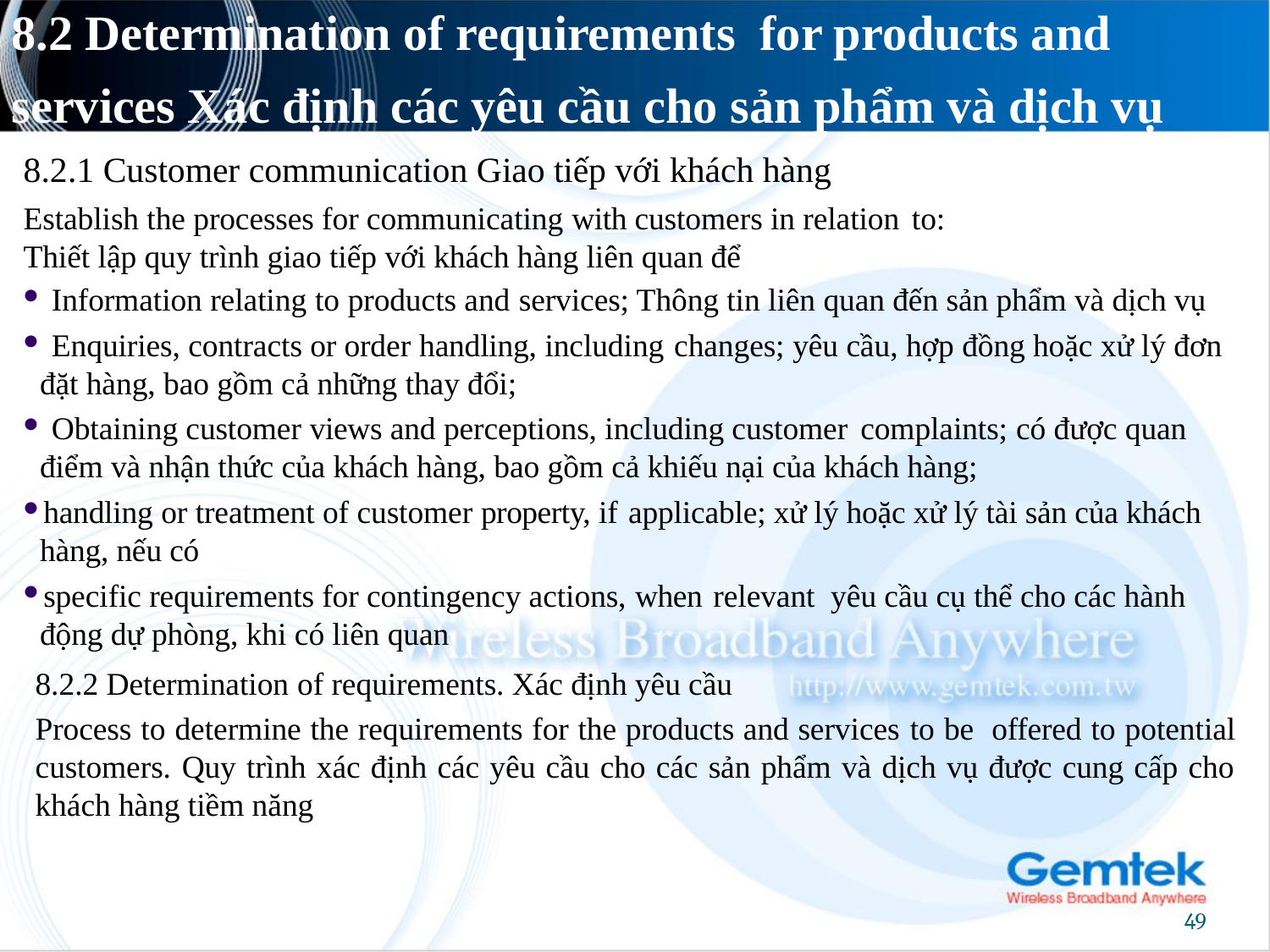

# 8.2 Determination of requirements  for products and services Xác định các yêu cầu cho sản phẩm và dịch vụ
8.2.1 Customer communication Giao tiếp với khách hàng
Establish the processes for communicating with customers in relation to:
Thiết lập quy trình giao tiếp với khách hàng liên quan để
 Information relating to products and services; Thông tin liên quan đến sản phẩm và dịch vụ
 Enquiries, contracts or order handling, including changes; yêu cầu, hợp đồng hoặc xử lý đơn đặt hàng, bao gồm cả những thay đổi;
 Obtaining customer views and perceptions, including customer complaints; có được quan điểm và nhận thức của khách hàng, bao gồm cả khiếu nại của khách hàng;
handling or treatment of customer property, if applicable; xử lý hoặc xử lý tài sản của khách hàng, nếu có
specific requirements for contingency actions, when relevant  yêu cầu cụ thể cho các hành động dự phòng, khi có liên quan

8.2.2 Determination of requirements. Xác định yêu cầu
Process to determine the requirements for the products and services to be  offered to potential customers. Quy trình xác định các yêu cầu cho các sản phẩm và dịch vụ được cung cấp cho khách hàng tiềm năng
49